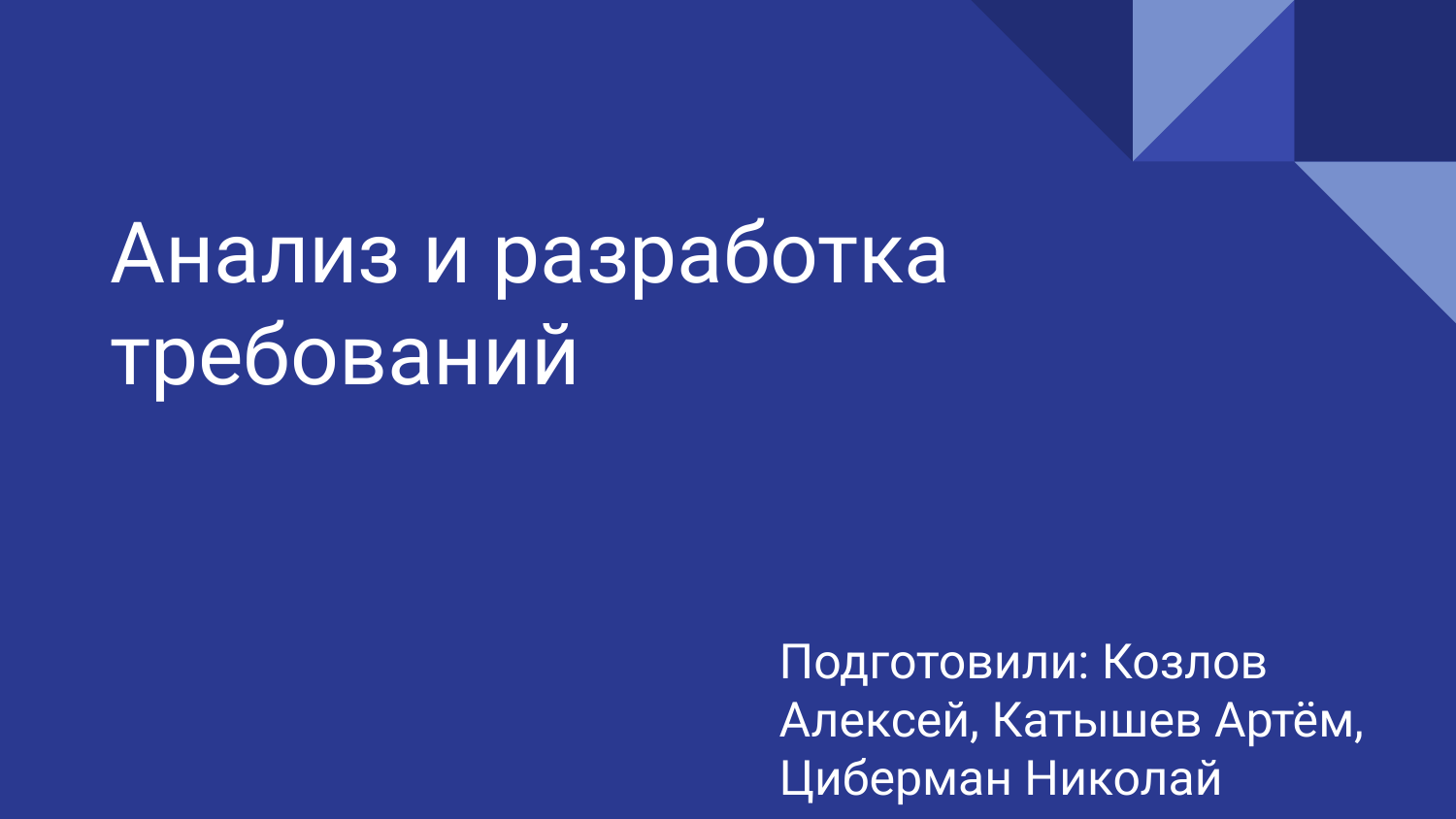

# Анализ и разработка требований
Подготовили: Козлов Алексей, Катышев Артём, Циберман Николай